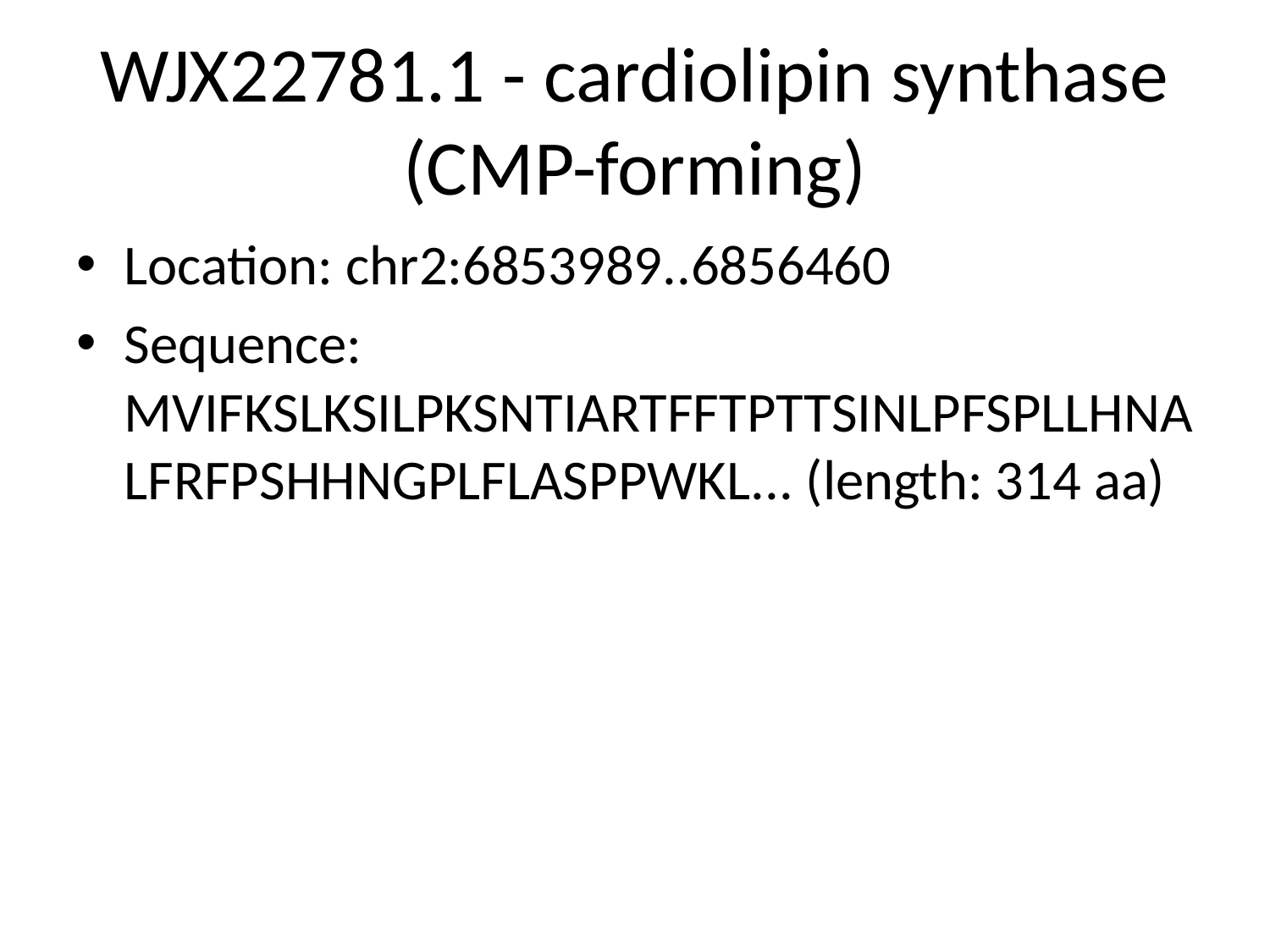

# WJX22781.1 - cardiolipin synthase (CMP-forming)
Location: chr2:6853989..6856460
Sequence: MVIFKSLKSILPKSNTIARTFFTPTTSINLPFSPLLHNALFRFPSHHNGPLFLASPPWKL... (length: 314 aa)